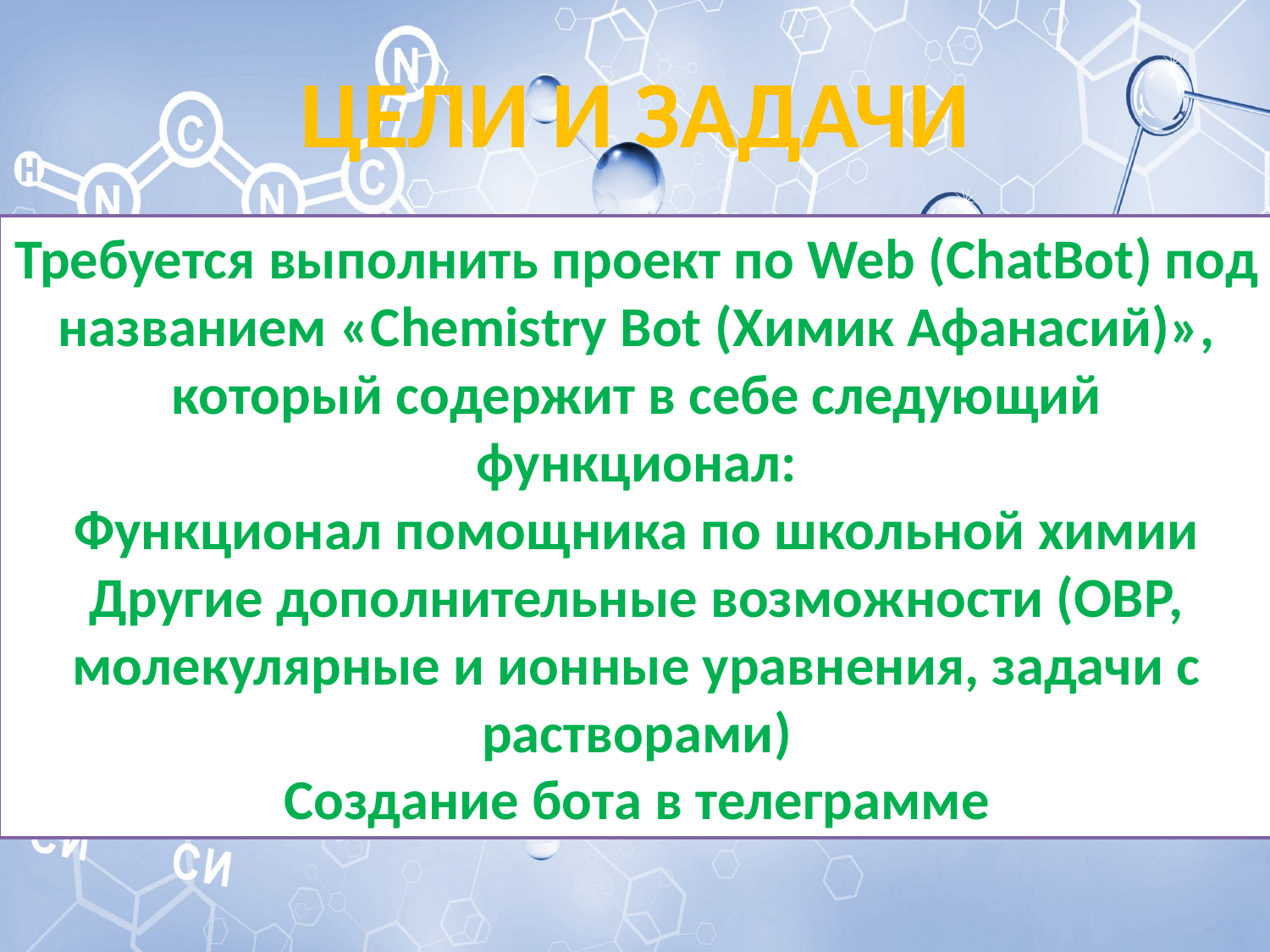

Цели и задачи
Требуется выполнить проект по Web (ChatBot) под названием «Chemistry Bot (Химик Афанасий)», который содержит в себе следующий функционал:
Функционал помощника по школьной химии
Другие дополнительные возможности (ОВР, молекулярные и ионные уравнения, задачи с растворами)
Создание бота в телеграмме